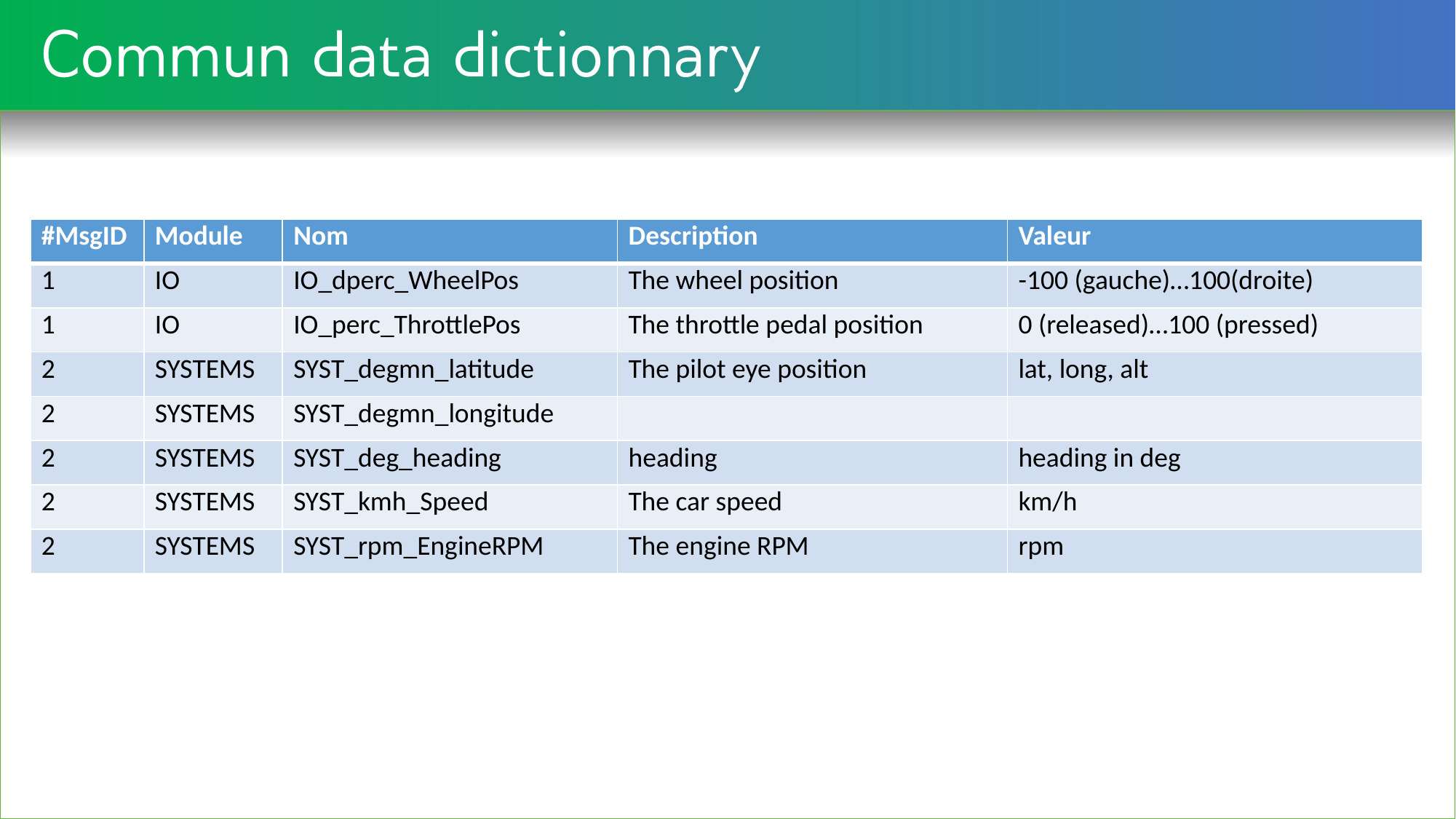

# Commun data dictionnary
| #MsgID | Module | Nom | Description | Valeur |
| --- | --- | --- | --- | --- |
| 1 | IO | IO\_dperc\_WheelPos | The wheel position | -100 (gauche)…100(droite) |
| 1 | IO | IO\_perc\_ThrottlePos | The throttle pedal position | 0 (released)…100 (pressed) |
| 2 | SYSTEMS | SYST\_degmn\_latitude | The pilot eye position | lat, long, alt |
| 2 | SYSTEMS | SYST\_degmn\_longitude |  |  |
| 2 | SYSTEMS | SYST\_deg\_heading | heading | heading in deg |
| 2 | SYSTEMS | SYST\_kmh\_Speed | The car speed | km/h |
| 2 | SYSTEMS | SYST\_rpm\_EngineRPM | The engine RPM | rpm |